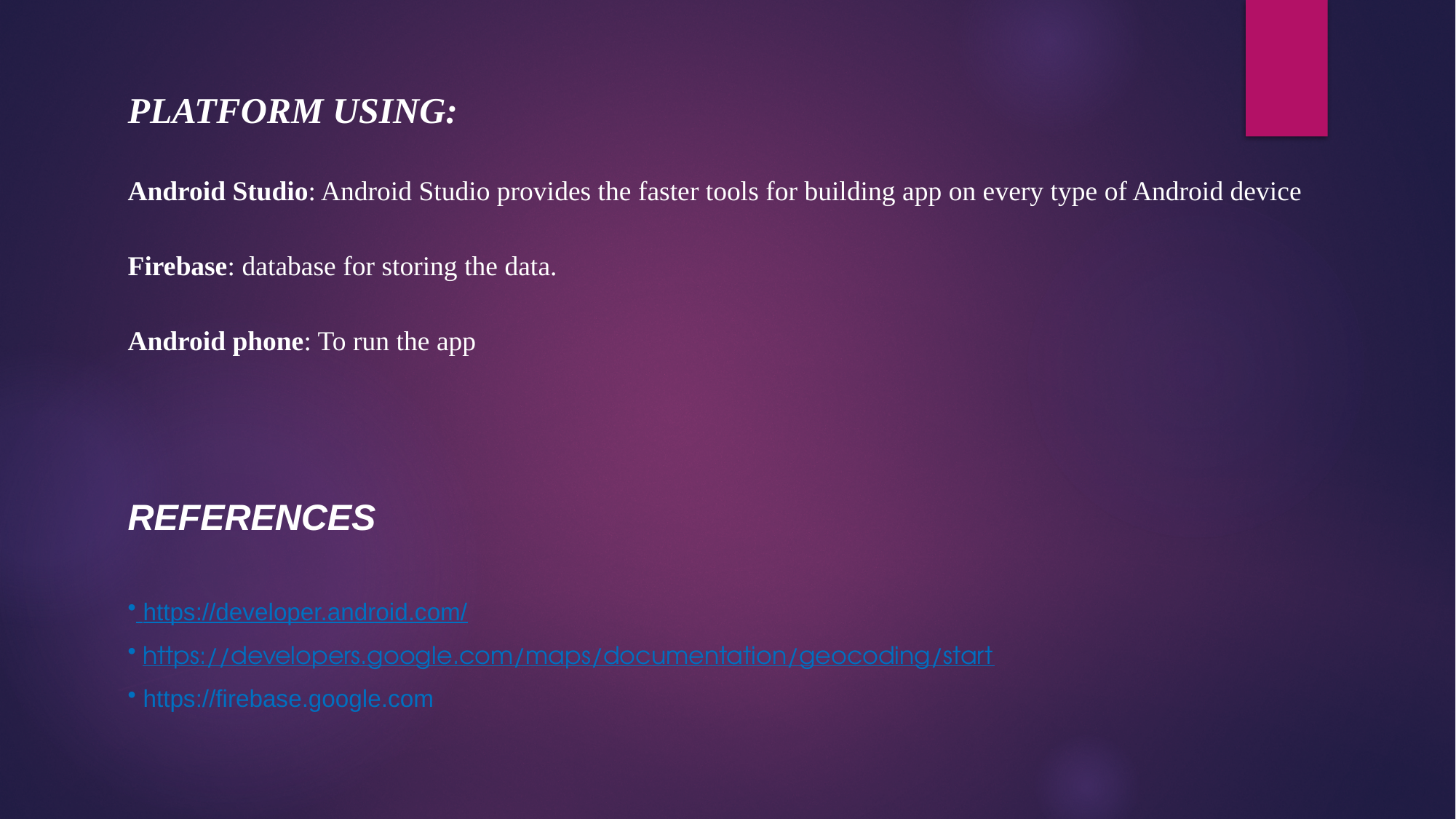

PLATFORM USING:

Android Studio: Android Studio provides the faster tools for building app on every type of Android device

Firebase: database for storing the data.

Android phone: To run the app

REFERENCES
 https://developer.android.com/
 https://developers.google.com/maps/documentation/geocoding/start
 https://firebase.google.com